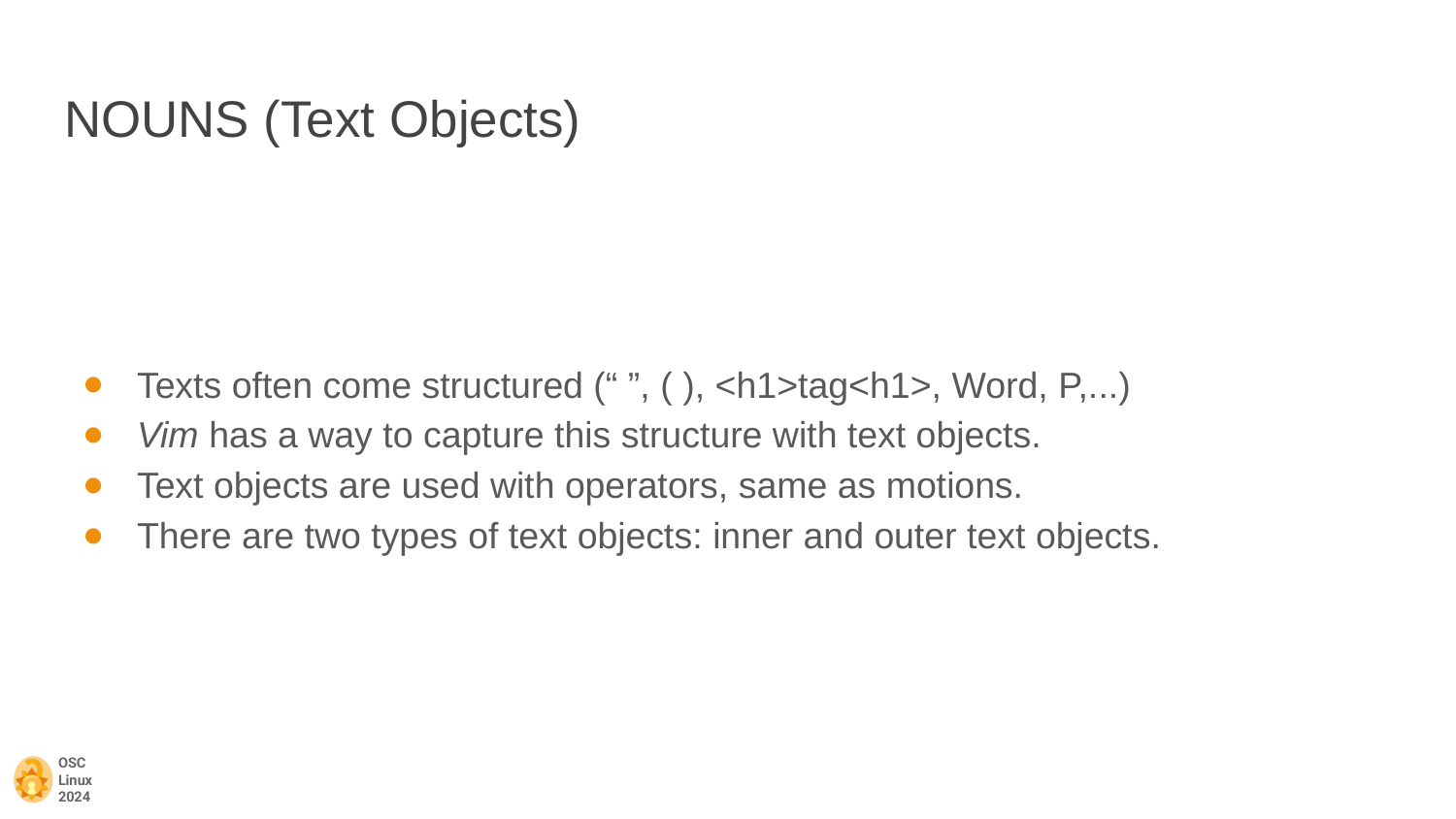

# NOUNS (Text Objects)
Texts often come structured (“ ”, ( ), <h1>tag<h1>, Word, P,...)
Vim has a way to capture this structure with text objects.
Text objects are used with operators, same as motions.
There are two types of text objects: inner and outer text objects.